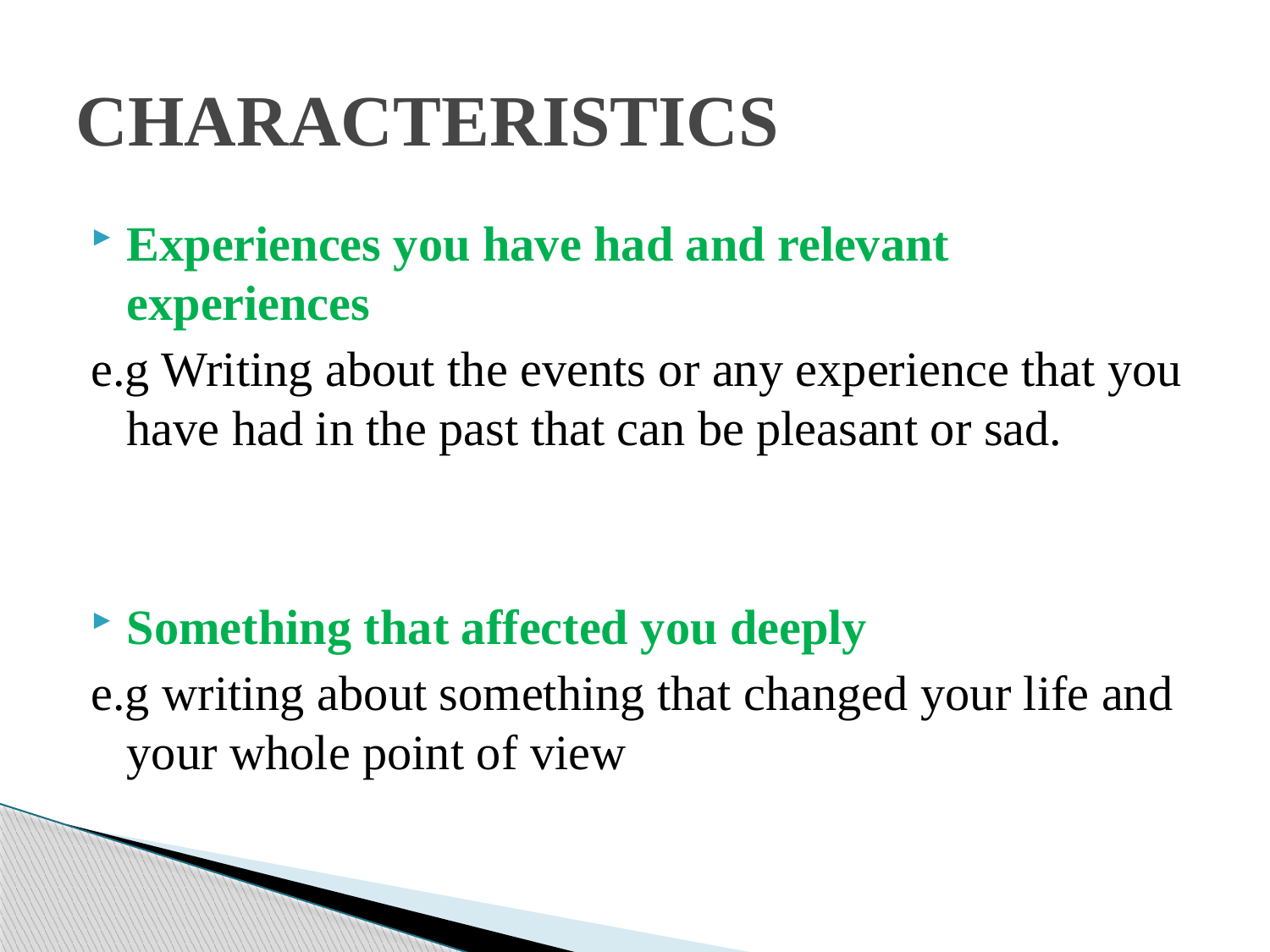

# CHARACTERISTICS
Experiences you have had and relevant experiences
e.g Writing about the events or any experience that you have had in the past that can be pleasant or sad.

Something that affected you deeply
e.g writing about something that changed your life and your whole point of view